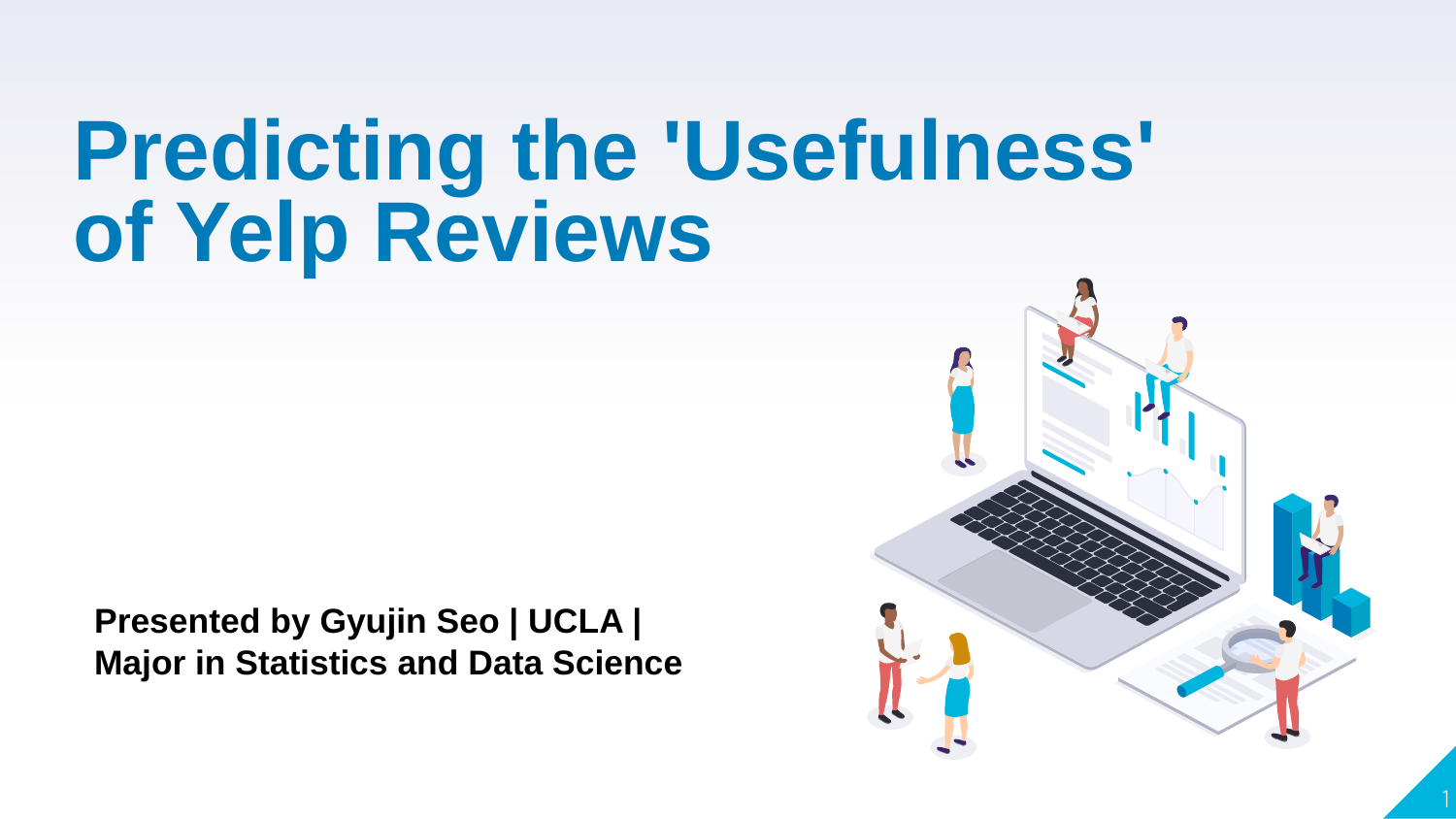

Predicting the 'Usefulness' of Yelp Reviews

Presented by Gyujin Seo | UCLA | Major in Statistics and Data Science

1